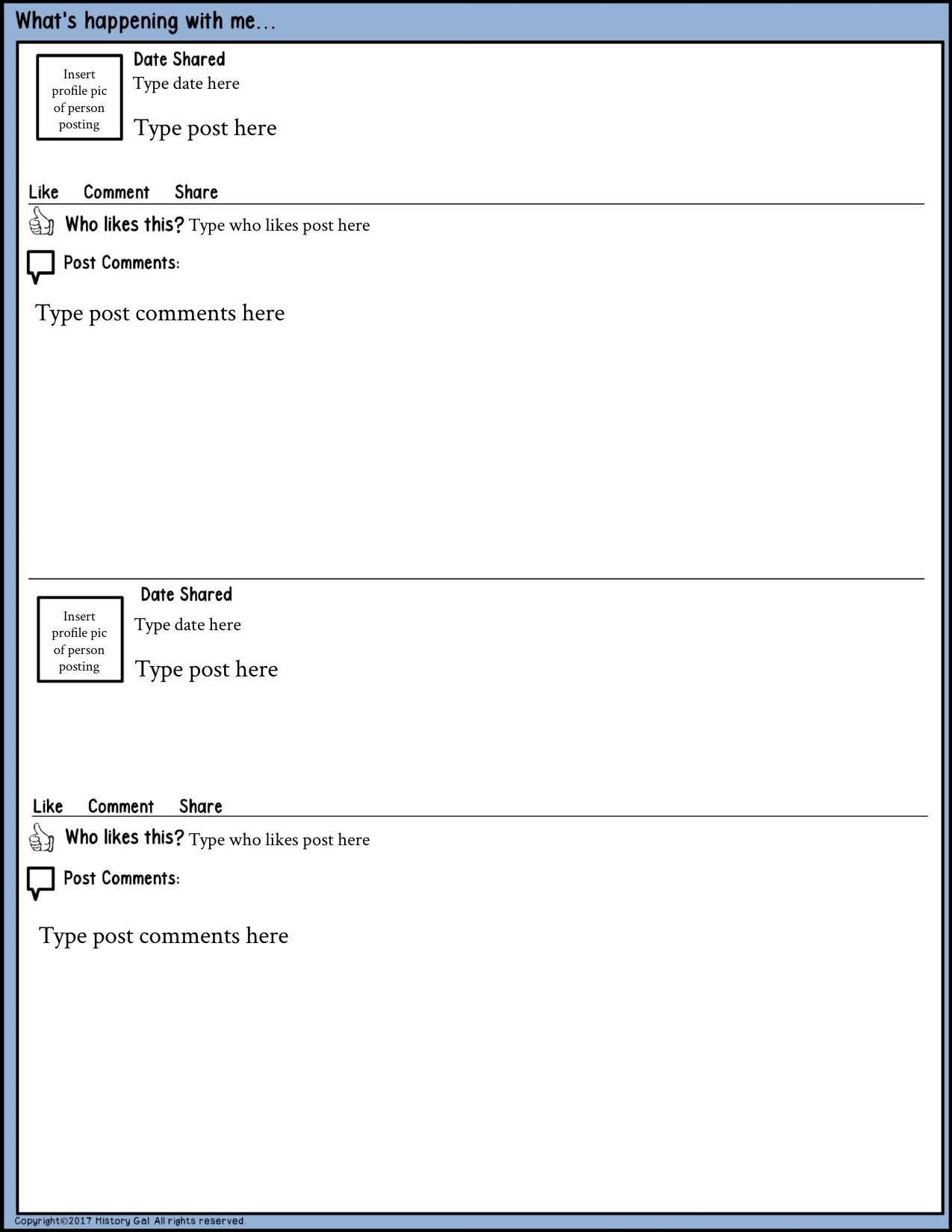

Insert profile pic of person posting
Type date here
Type post here
Type who likes post here
Type post comments here
Insert profile pic of person posting
Type date here
Type post here
Type who likes post here
Type post comments here